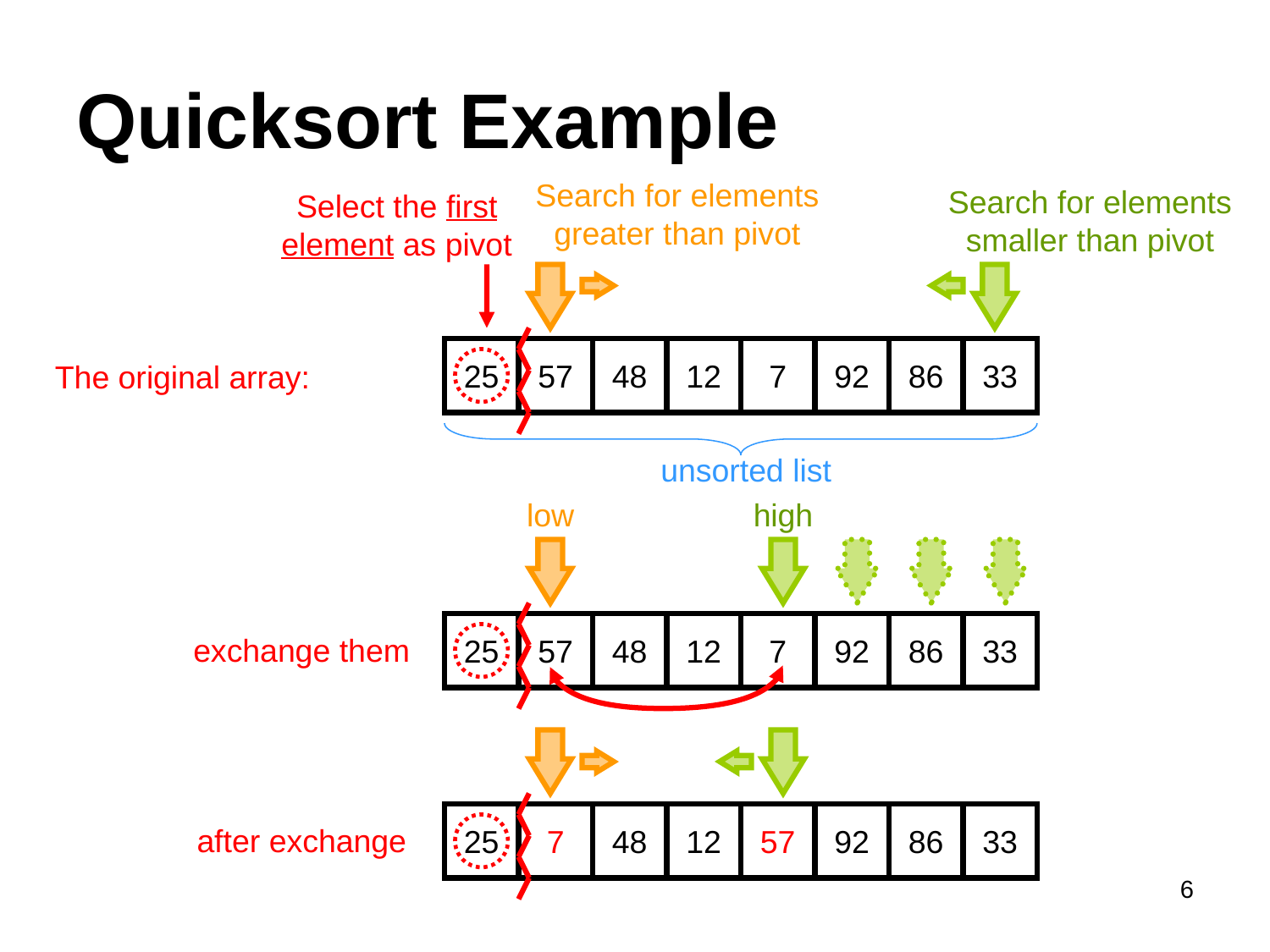

# Quicksort Example

Search for elements greater than pivot
Search for elements smaller than pivot
Select the first element as pivot

25
57
48
12
7
92
86
33

The original array:
unsorted list
low
high

25
57
48
12
7
92
86
33
exchange them

25
7
48
12
57
92
86
33
after exchange

6